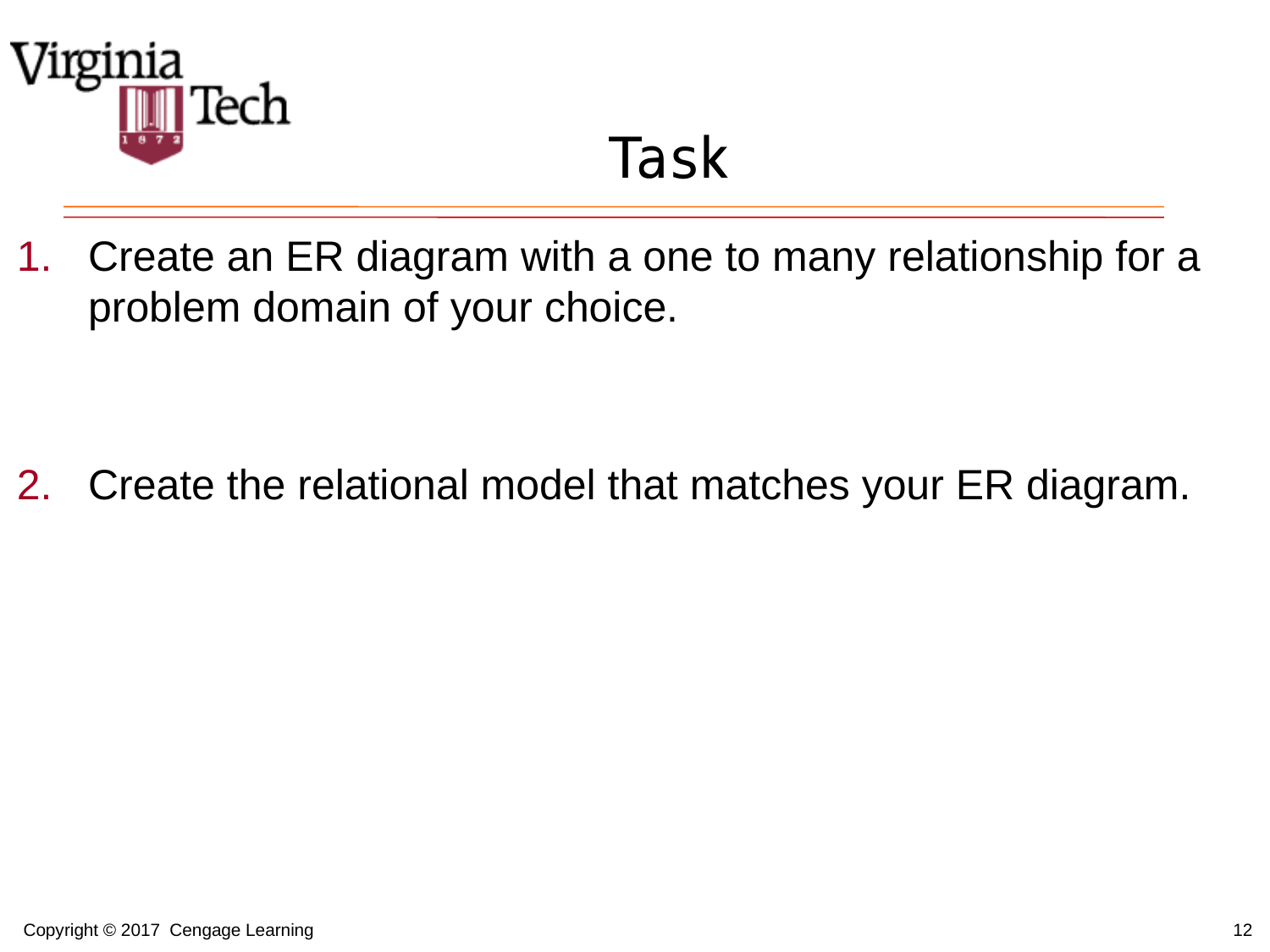

# Task
Create an ER diagram with a one to many relationship for a problem domain of your choice.

Create the relational model that matches your ER diagram.

12
Copyright © 2017  Cengage Learning